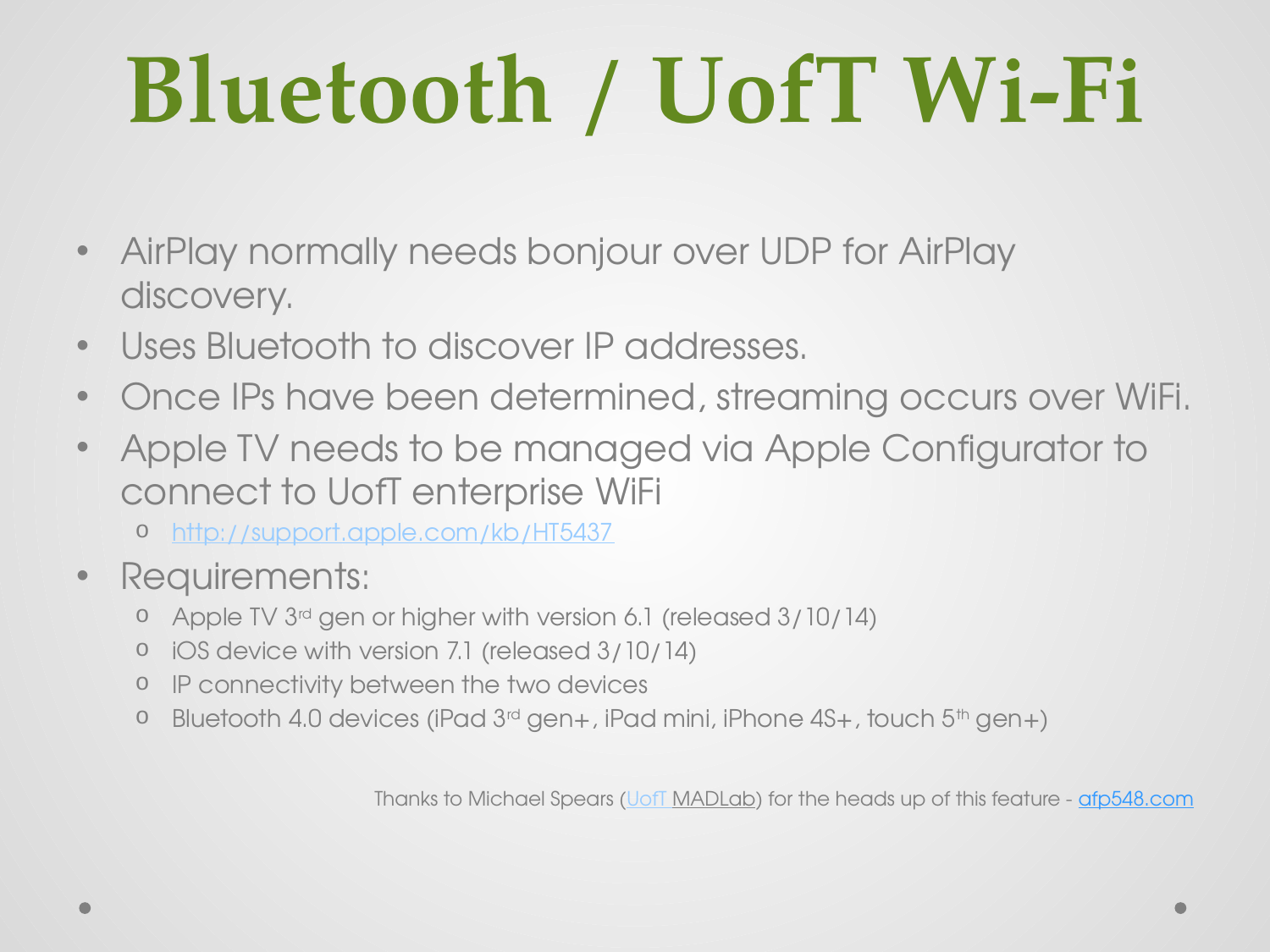

# Bluetooth / UofT Wi-Fi
AirPlay normally needs bonjour over UDP for AirPlay discovery.
Uses Bluetooth to discover IP addresses.
Once IPs have been determined, streaming occurs over WiFi.
Apple TV needs to be managed via Apple Configurator to connect to UofT enterprise WiFi
http://support.apple.com/kb/HT5437
Requirements:
Apple TV 3rd gen or higher with version 6.1 (released 3/10/14)
iOS device with version 7.1 (released 3/10/14)
IP connectivity between the two devices
Bluetooth 4.0 devices (iPad 3rd gen+, iPad mini, iPhone 4S+, touch 5th gen+)

Thanks to Michael Spears (UofT MADLab) for the heads up of this feature - afp548.com